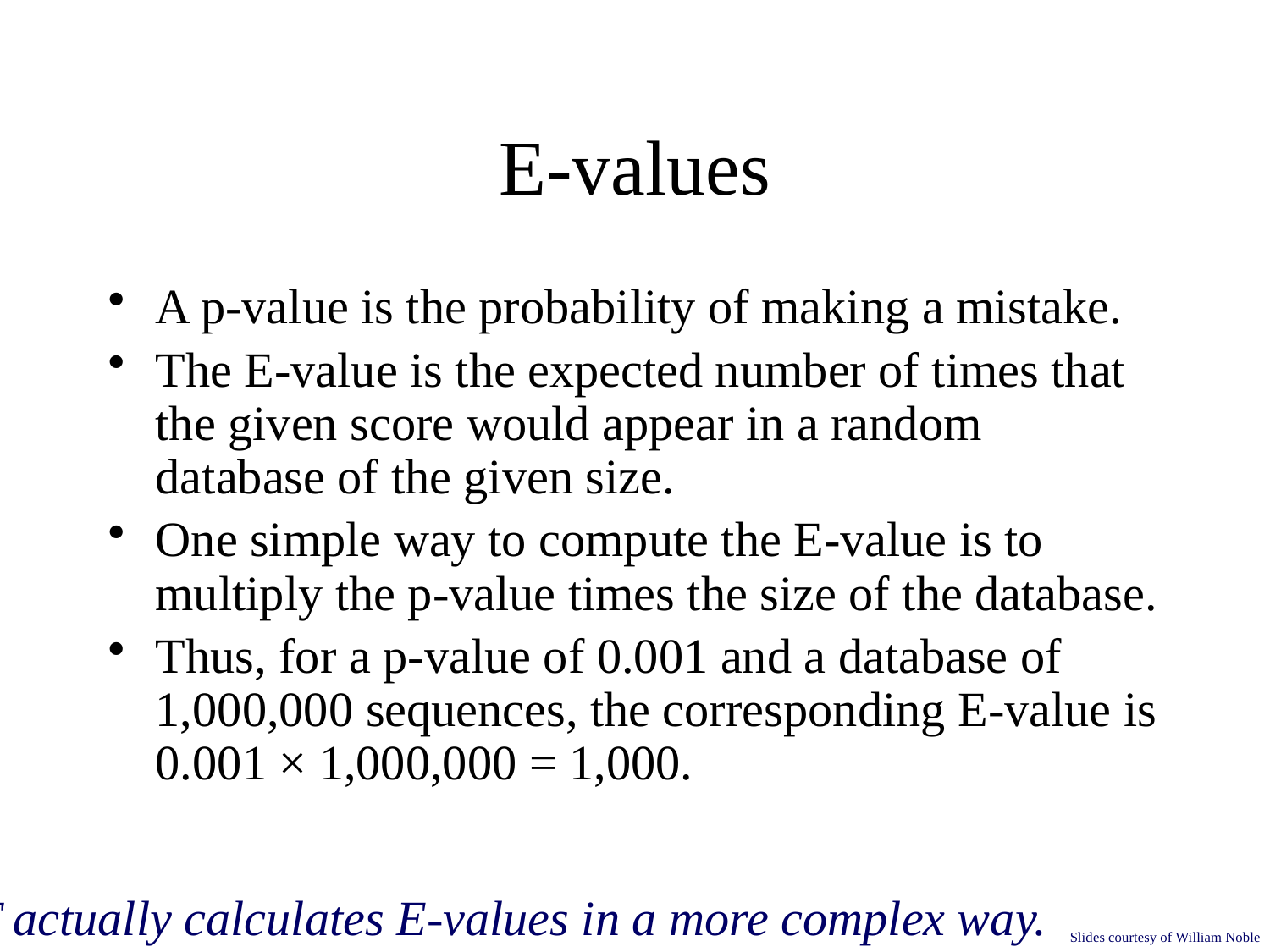

# E-values
A p-value is the probability of making a mistake.
The E-value is the expected number of times that the given score would appear in a random database of the given size.
One simple way to compute the E-value is to multiply the p-value times the size of the database.
Thus, for a p-value of 0.001 and a database of 1,000,000 sequences, the corresponding E-value is 0.001 × 1,000,000 = 1,000.
BLAST actually calculates E-values in a more complex way.
Slides courtesy of William Noble